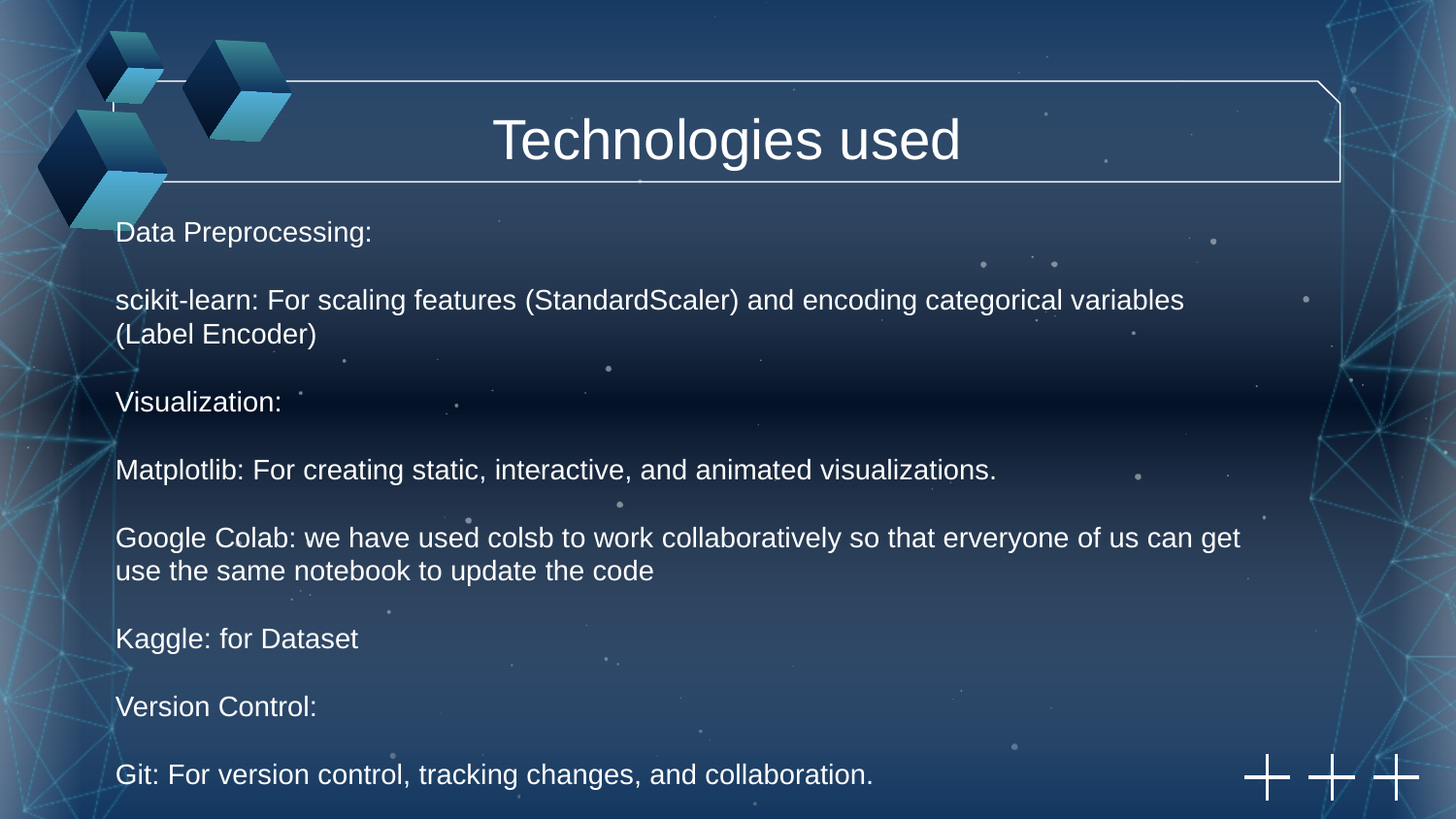

Technologies used

Data Preprocessing:

scikit-learn: For scaling features (StandardScaler) and encoding categorical variables (Label Encoder)

Visualization:

Matplotlib: For creating static, interactive, and animated visualizations.

Google Colab: we have used colsb to work collaboratively so that erveryone of us can get use the same notebook to update the code

Kaggle: for Dataset

Version Control:

Git: For version control, tracking changes, and collaboration.